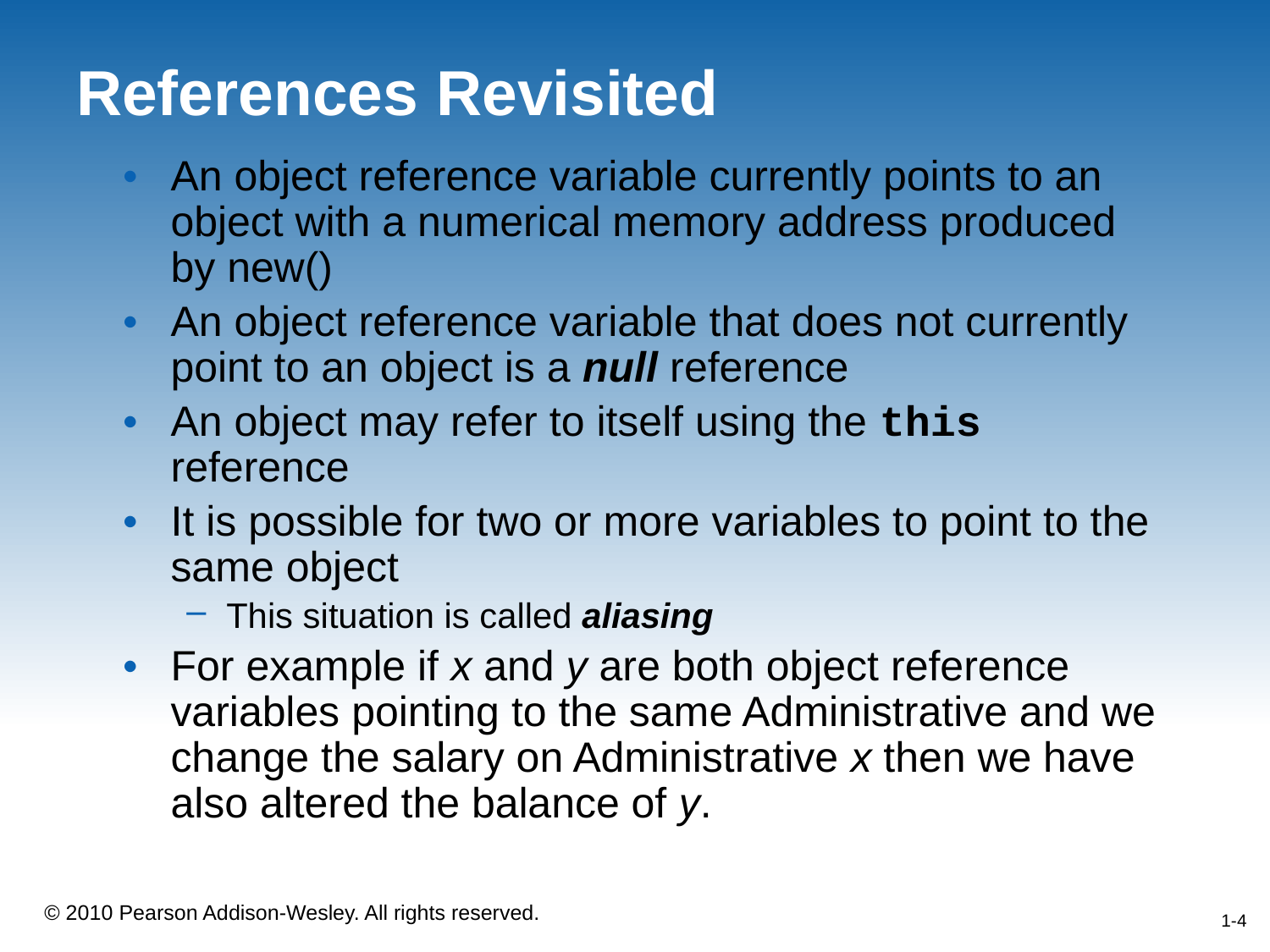

# References Revisited
An object reference variable currently points to an object with a numerical memory address produced by new()
An object reference variable that does not currently point to an object is a null reference
An object may refer to itself using the this reference
It is possible for two or more variables to point to the same object
This situation is called aliasing
For example if x and y are both object reference variables pointing to the same Administrative and we change the salary on Administrative x then we have also altered the balance of y.
1-4